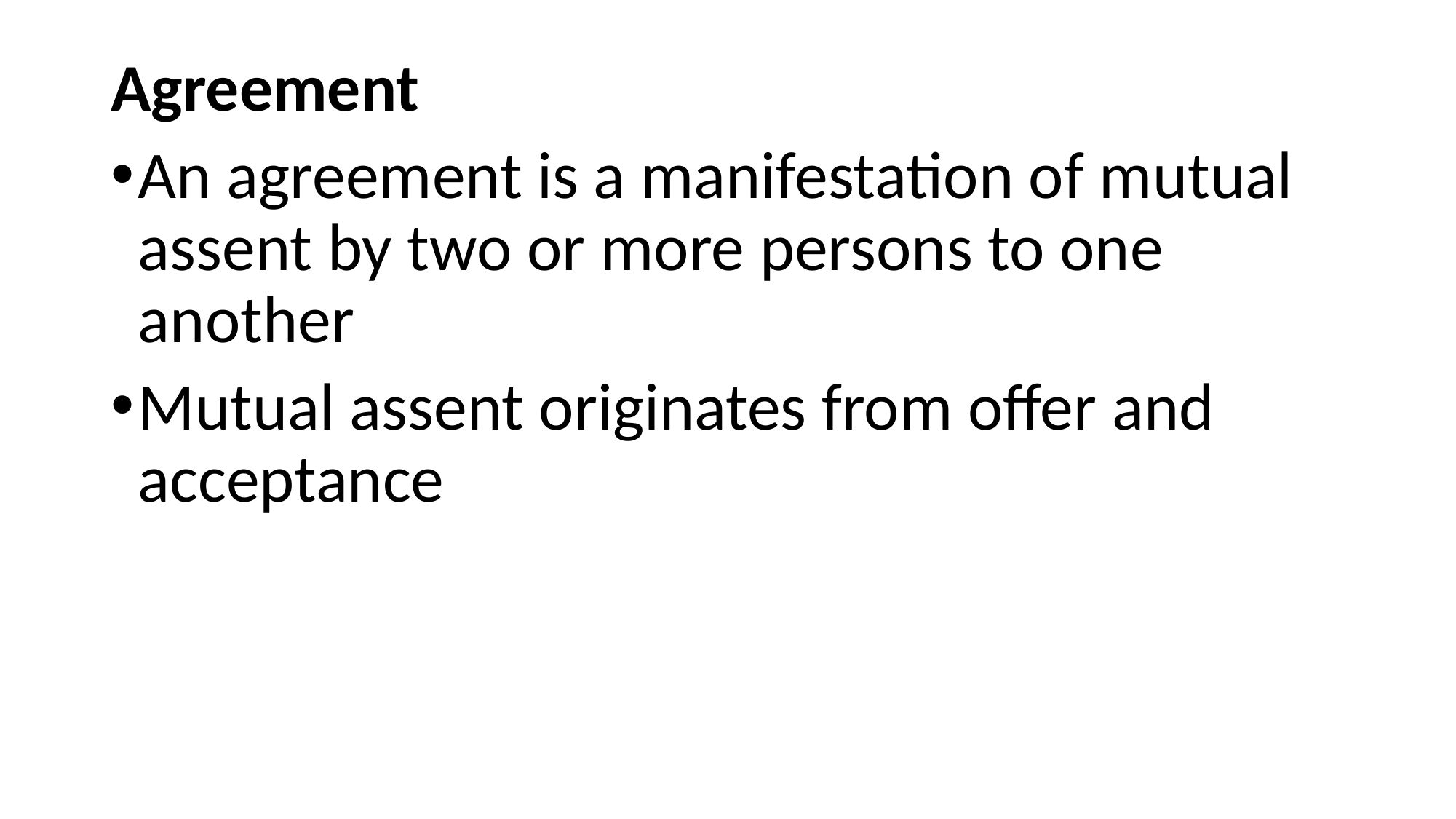

Agreement
An agreement is a manifestation of mutual assent by two or more persons to one another
Mutual assent originates from offer and acceptance